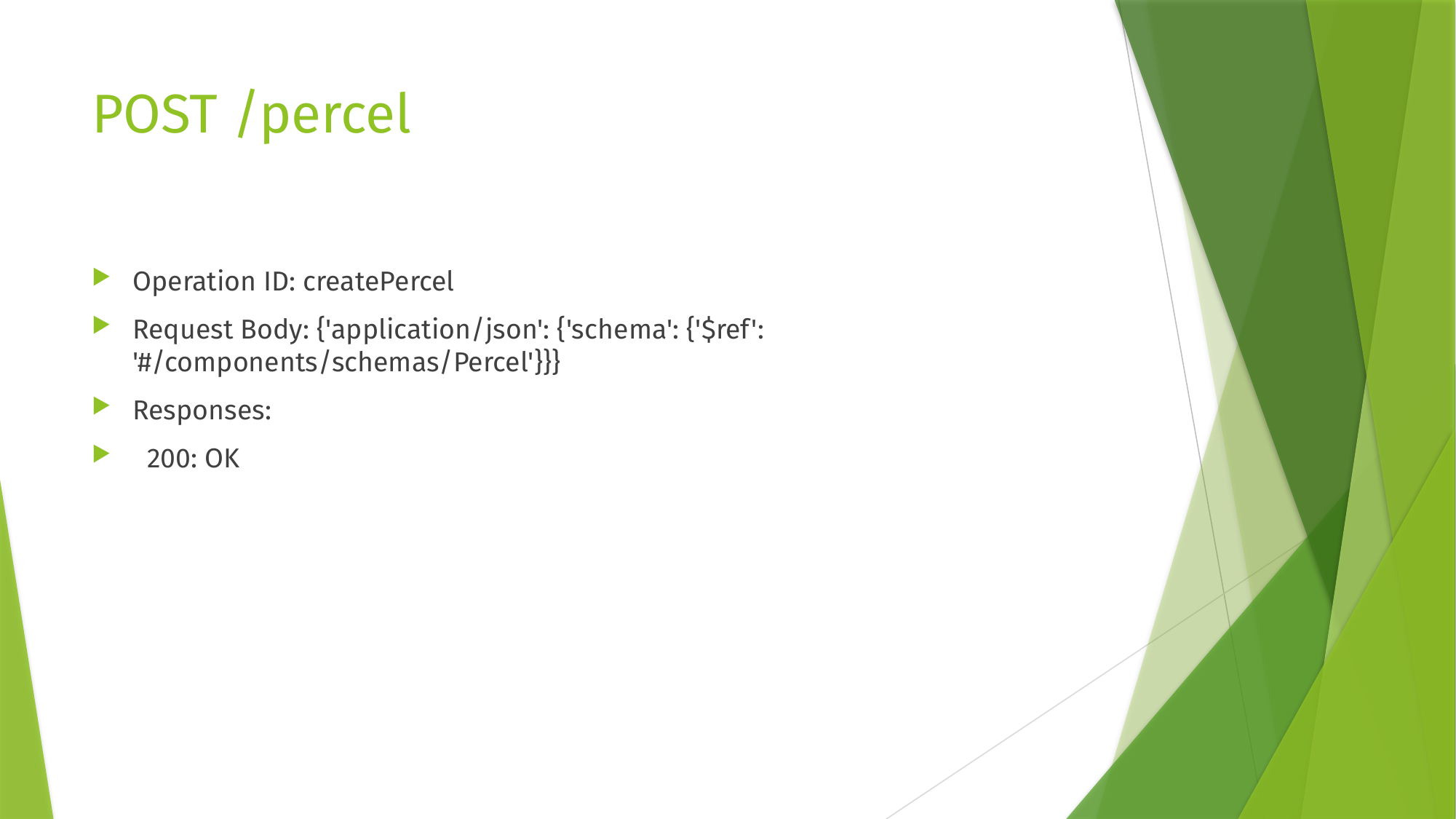

# POST /percel
Operation ID: createPercel
Request Body: {'application/json': {'schema': {'$ref': '#/components/schemas/Percel'}}}
Responses:
  200: OK